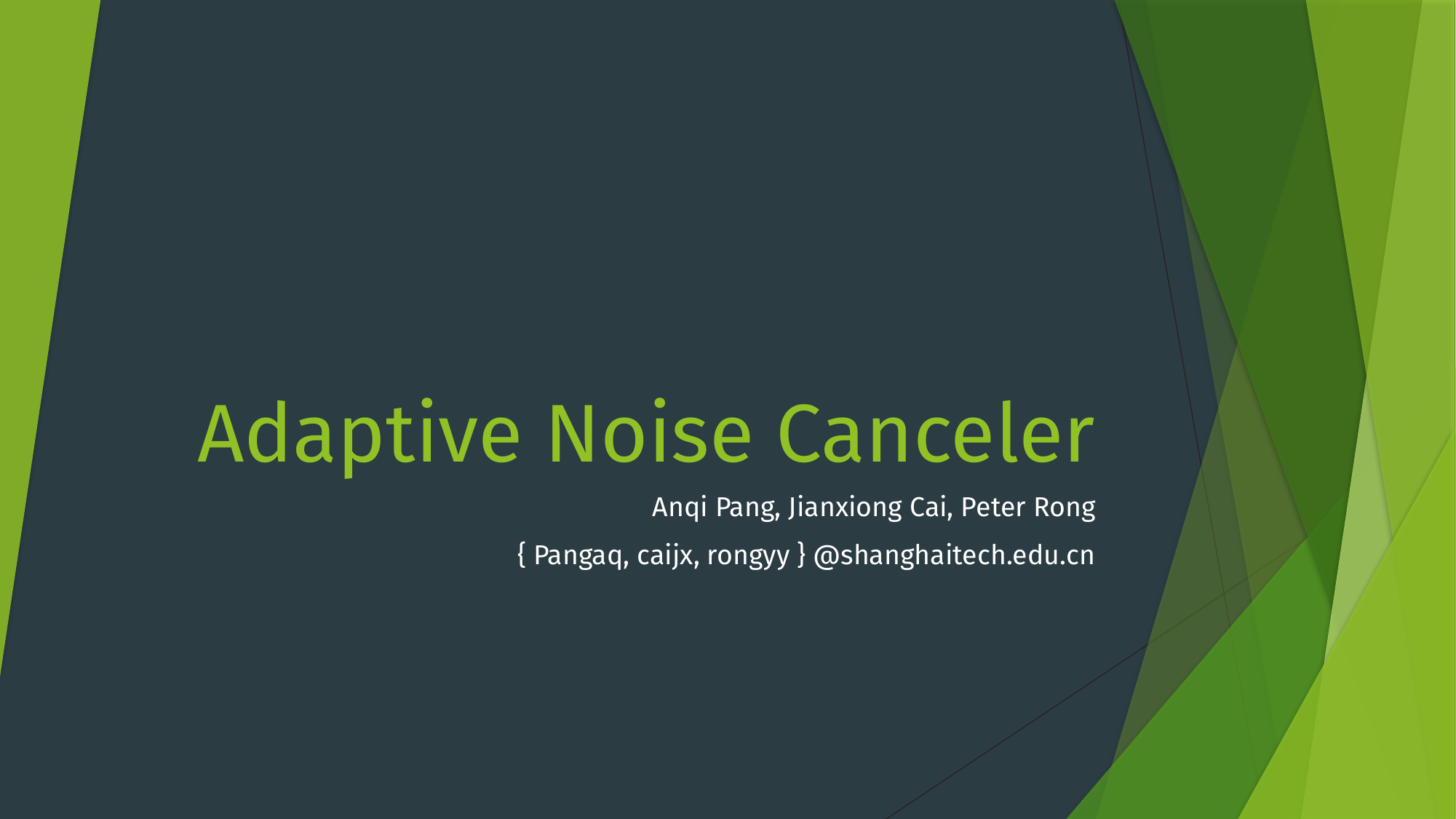

# Adaptive Noise Canceler
Anqi Pang, Jianxiong Cai, Peter Rong
{ Pangaq, caijx, rongyy } @shanghaitech.edu.cn